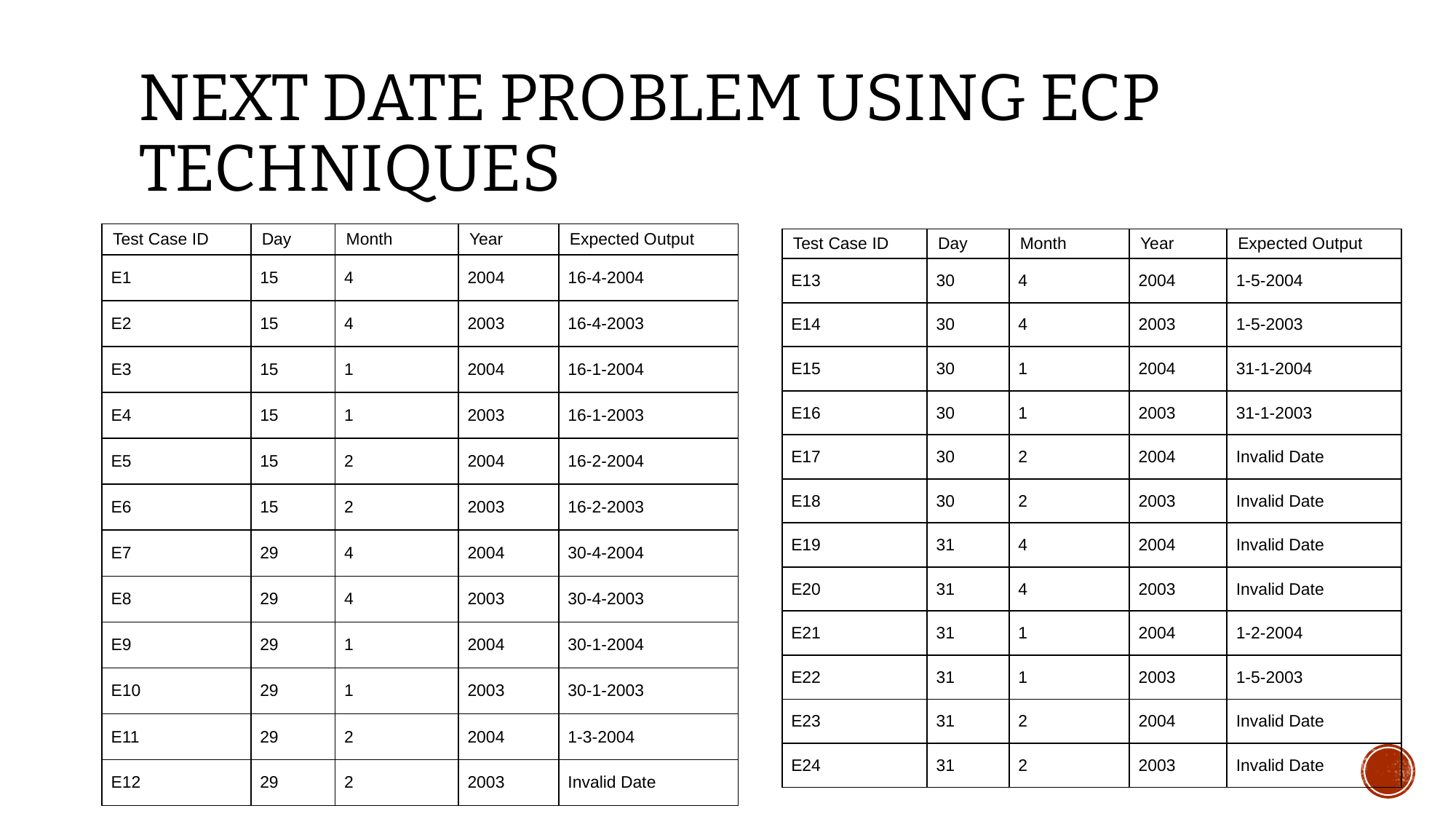

# Next Date Problem using ECP techniques
| Test Case ID | Day | Month | Year | Expected Output |
| --- | --- | --- | --- | --- |
| E1 | 15 | 4 | 2004 | 16-4-2004 |
| E2 | 15 | 4 | 2003 | 16-4-2003 |
| E3 | 15 | 1 | 2004 | 16-1-2004 |
| E4 | 15 | 1 | 2003 | 16-1-2003 |
| E5 | 15 | 2 | 2004 | 16-2-2004 |
| E6 | 15 | 2 | 2003 | 16-2-2003 |
| E7 | 29 | 4 | 2004 | 30-4-2004 |
| E8 | 29 | 4 | 2003 | 30-4-2003 |
| E9 | 29 | 1 | 2004 | 30-1-2004 |
| E10 | 29 | 1 | 2003 | 30-1-2003 |
| E11 | 29 | 2 | 2004 | 1-3-2004 |
| E12 | 29 | 2 | 2003 | Invalid Date |
| Test Case ID | Day | Month | Year | Expected Output |
| --- | --- | --- | --- | --- |
| E13 | 30 | 4 | 2004 | 1-5-2004 |
| E14 | 30 | 4 | 2003 | 1-5-2003 |
| E15 | 30 | 1 | 2004 | 31-1-2004 |
| E16 | 30 | 1 | 2003 | 31-1-2003 |
| E17 | 30 | 2 | 2004 | Invalid Date |
| E18 | 30 | 2 | 2003 | Invalid Date |
| E19 | 31 | 4 | 2004 | Invalid Date |
| E20 | 31 | 4 | 2003 | Invalid Date |
| E21 | 31 | 1 | 2004 | 1-2-2004 |
| E22 | 31 | 1 | 2003 | 1-5-2003 |
| E23 | 31 | 2 | 2004 | Invalid Date |
| E24 | 31 | 2 | 2003 | Invalid Date |